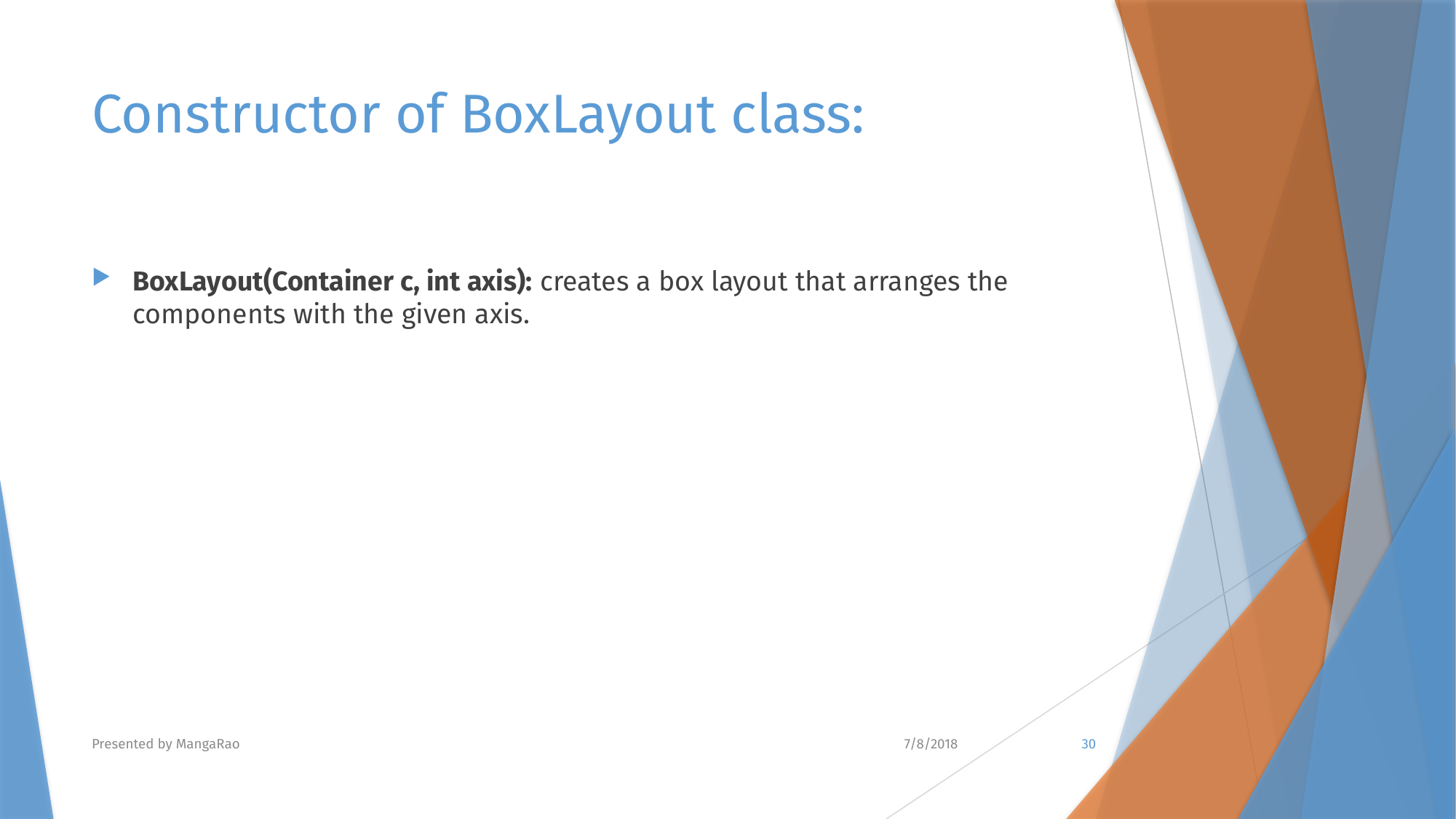

# Constructor of BoxLayout class:
BoxLayout(Container c, int axis): creates a box layout that arranges the components with the given axis.

Presented by MangaRao
7/8/2018
30